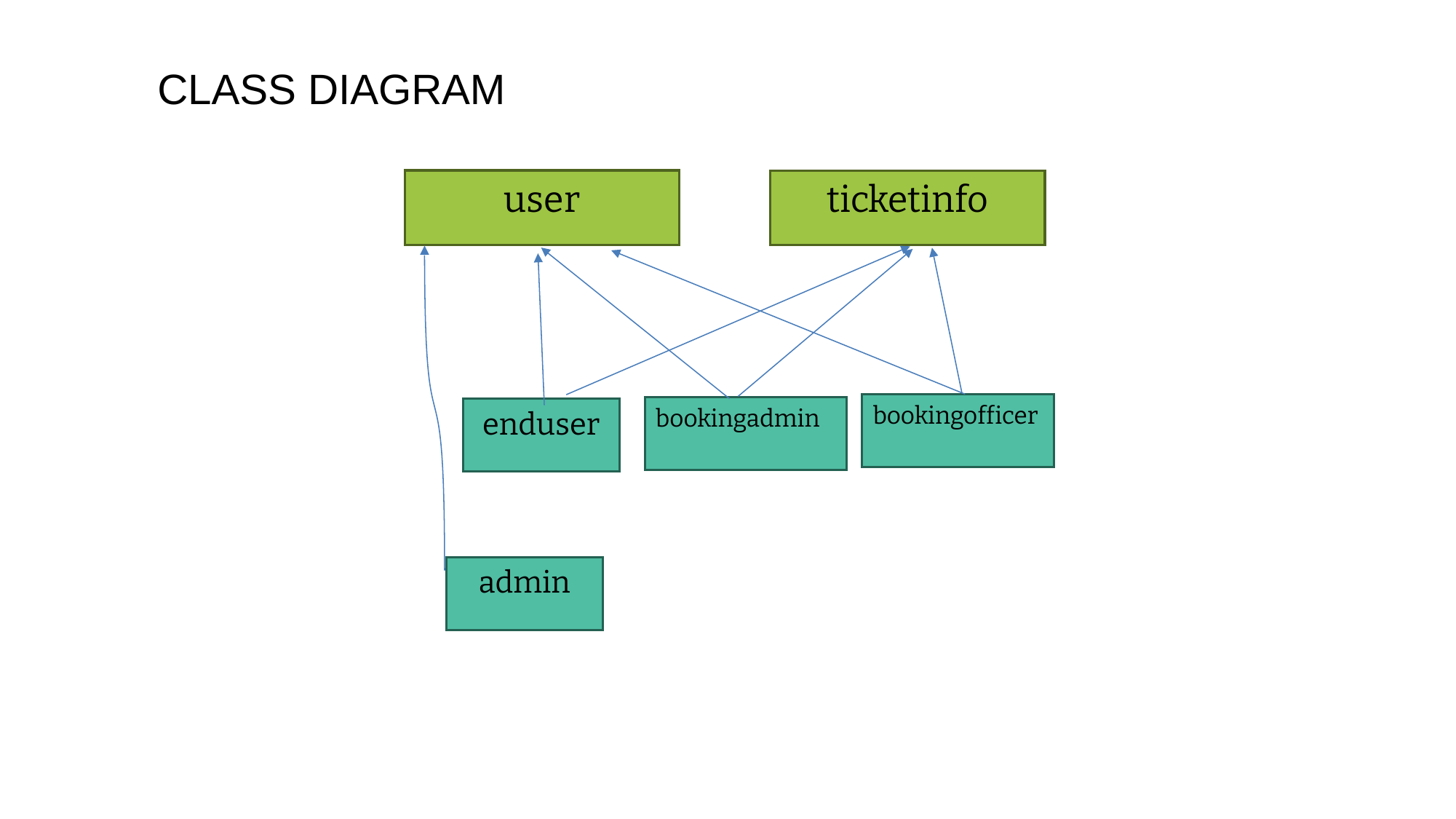

CLASS DIAGRAM

user
ticketinfo
bookingofficer
bookingadmin
enduser
admin